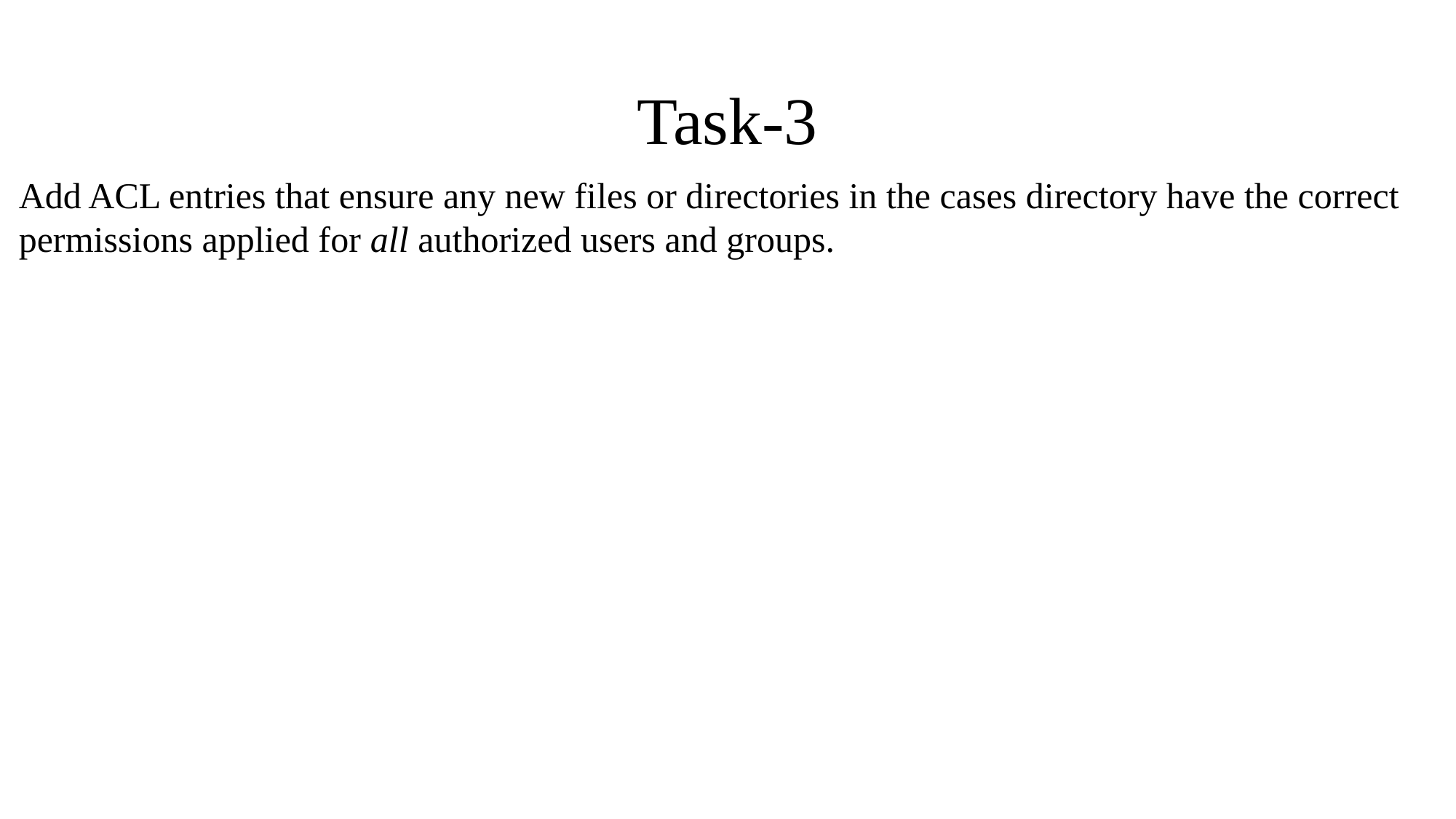

# Task-3
Add ACL entries that ensure any new files or directories in the cases directory have the correct permissions applied for all authorized users and groups.